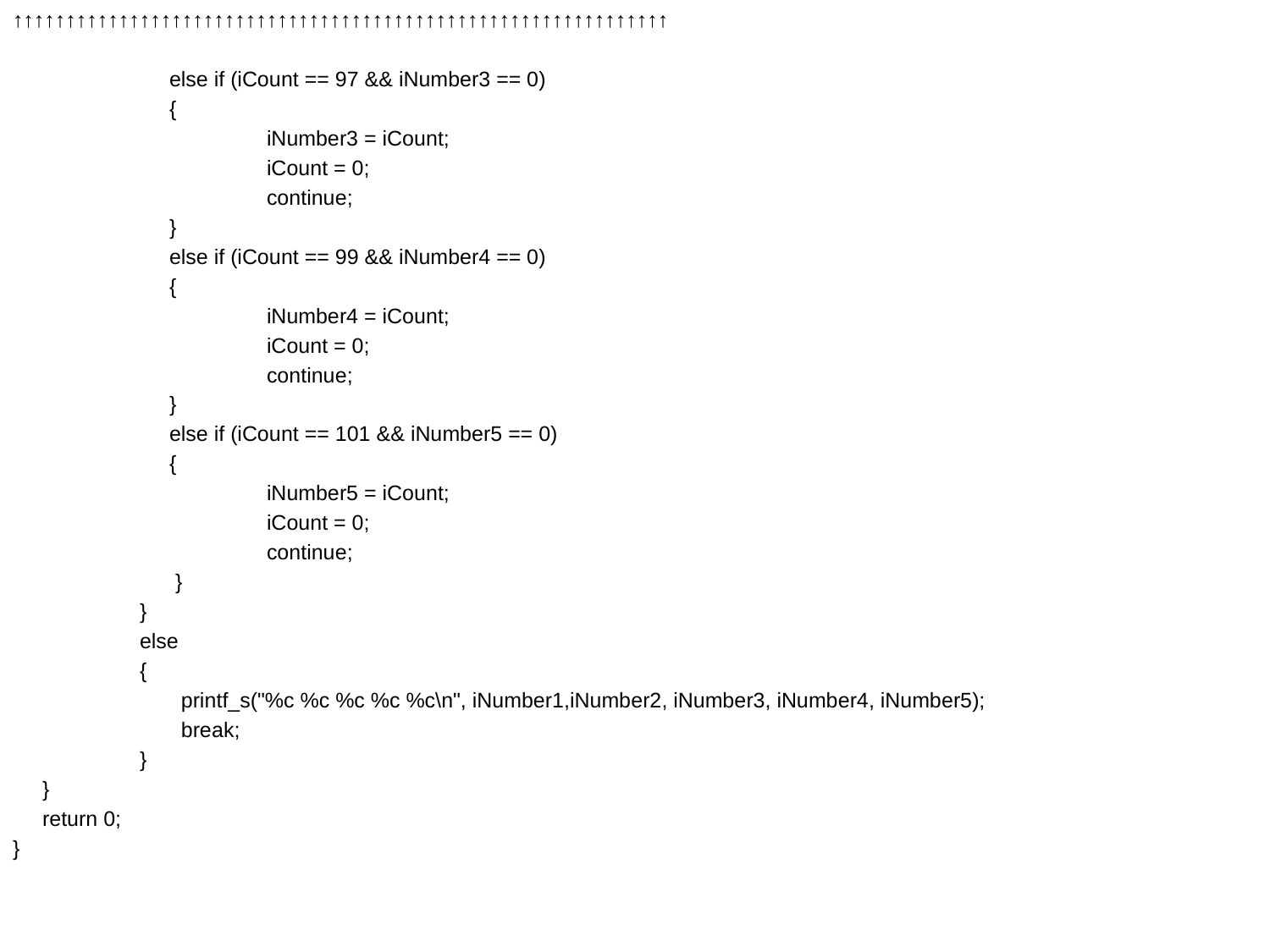

↑↑↑↑↑↑↑↑↑↑↑↑↑↑↑↑↑↑↑↑↑↑↑↑↑↑↑↑↑↑↑↑↑↑↑↑↑↑↑↑↑↑↑↑↑↑↑↑↑↑↑↑↑↑↑↑↑↑↑↑↑↑

	     else if (iCount == 97 && iNumber3 == 0)
	     {
		iNumber3 = iCount;
		iCount = 0;
		continue;
	     }
	     else if (iCount == 99 && iNumber4 == 0)
	     {
		iNumber4 = iCount;
		iCount = 0;
		continue;
	     }
	     else if (iCount == 101 && iNumber5 == 0)
	     {
		iNumber5 = iCount;
		iCount = 0;
		continue;
	      }
	}
	else
	{
	       printf_s("%c %c %c %c %c\n", iNumber1,iNumber2, iNumber3, iNumber4, iNumber5);
	       break;
	}
     }
     return 0;
}